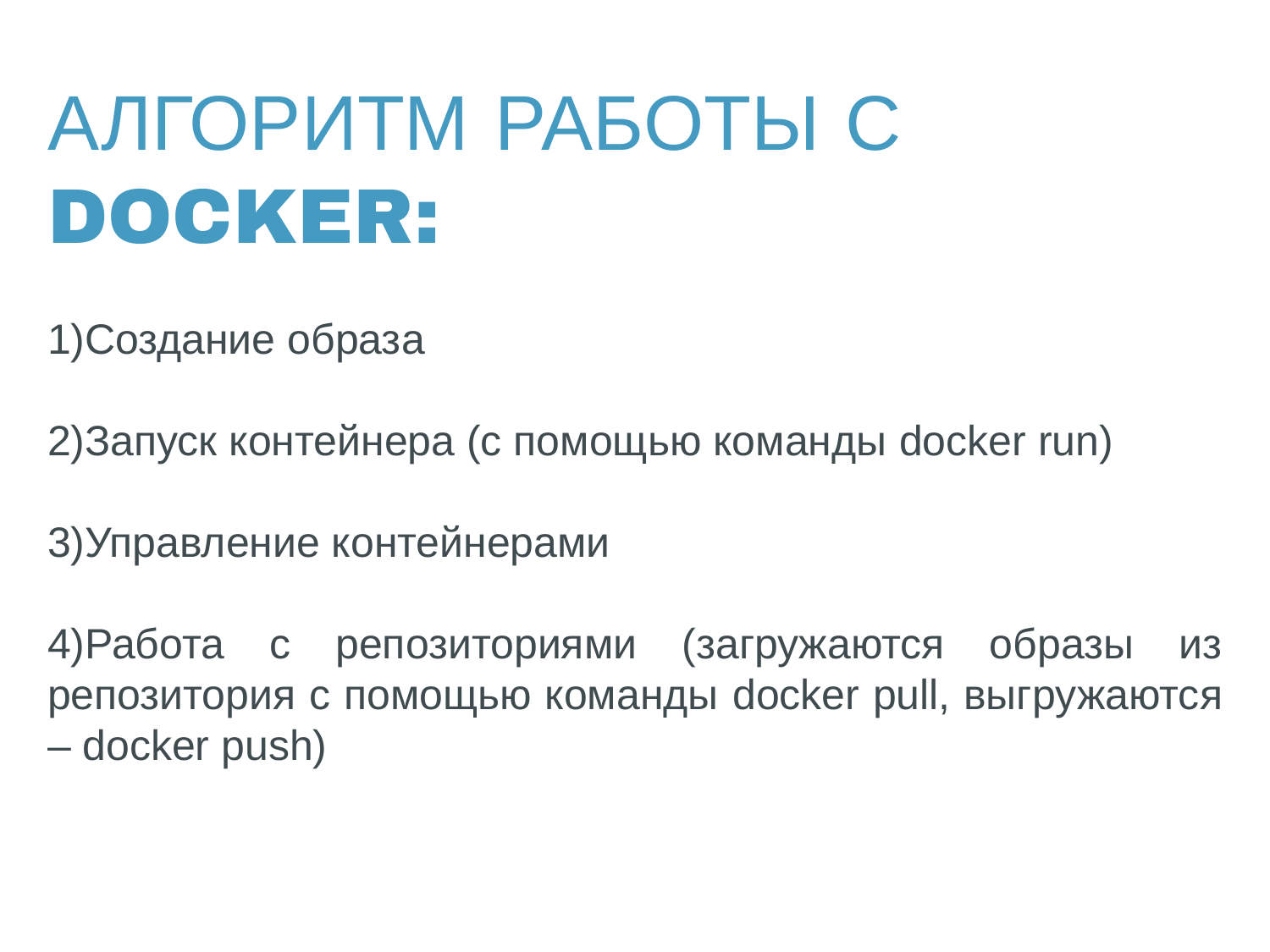

АЛГОРИТМ РАБОТЫ С DOCKER:
Создание образа

Запуск контейнера (с помощью команды docker run)

Управление контейнерами

Работа с репозиториями (загружаются образы из репозитория с помощью команды docker pull, выгружаются – docker push)